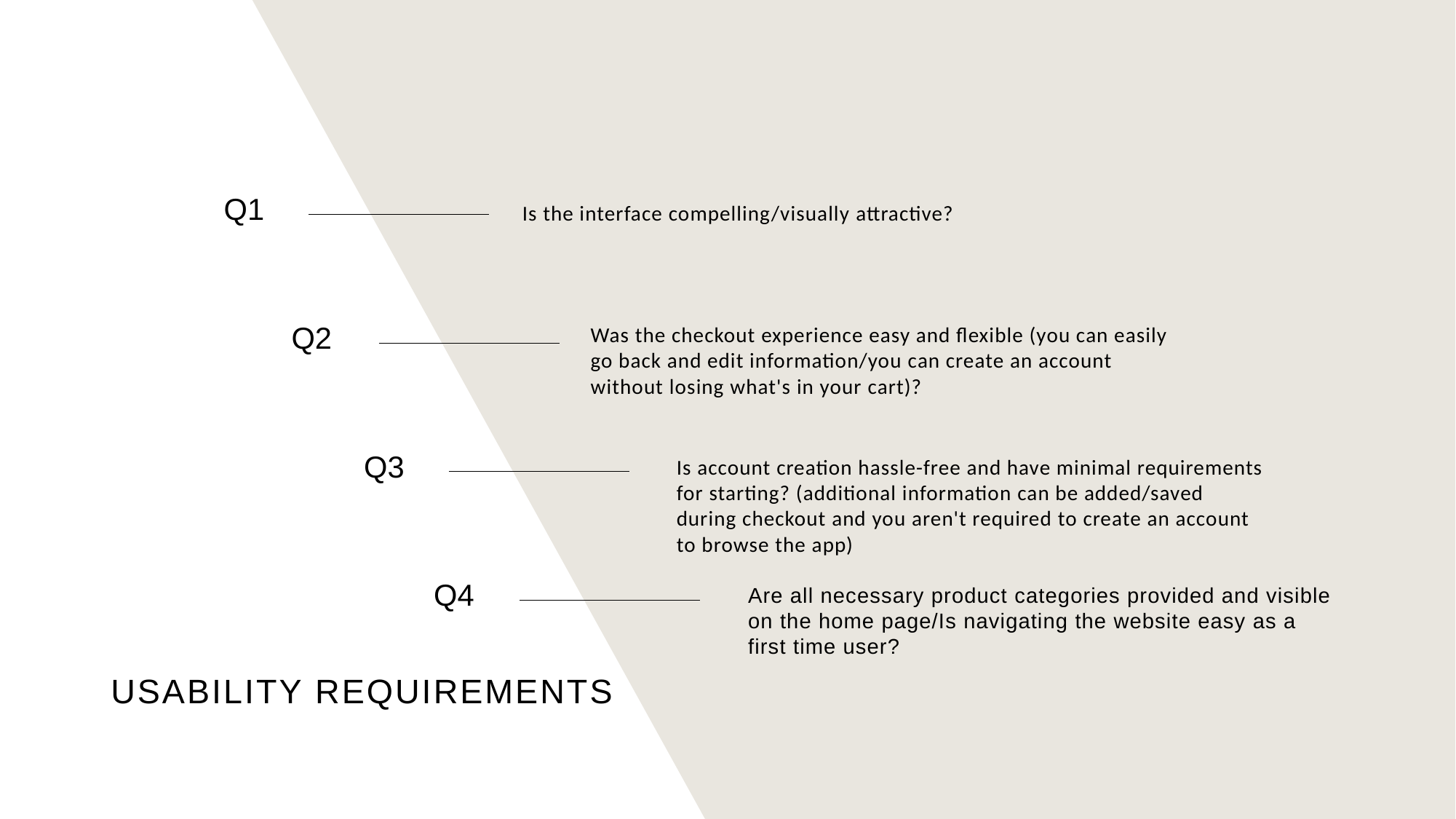

Q1
Is the interface compelling/visually attractive?
Q2
Was the checkout experience easy and flexible (you can easily go back and edit information/you can create an account without losing what's in your cart)?
Q3
Is account creation hassle-free and have minimal requirements for starting? (additional information can be added/saved during checkout and you aren't required to create an account to browse the app)
Q4
Are all necessary product categories provided and visible on the home page/Is navigating the website easy as a first time user?
# USABILITY REQUIREMENTS